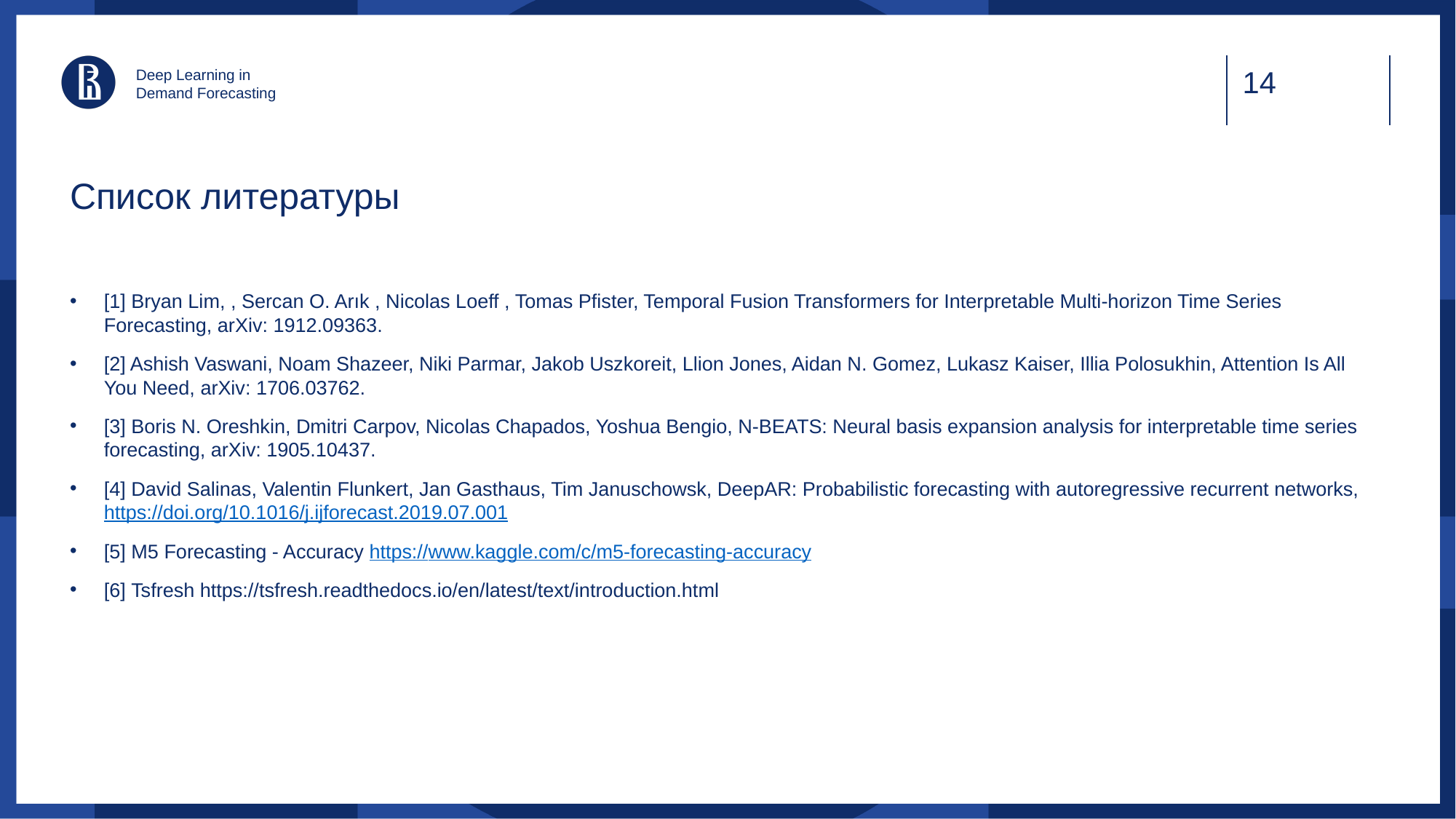

Deep Learning in
Demand Forecasting
# Список литературы
[1] Bryan Lim, , Sercan O. Arık , Nicolas Loeff , Tomas Pfister, Temporal Fusion Transformers for Interpretable Multi-horizon Time Series Forecasting, arXiv: 1912.09363.
[2] Ashish Vaswani, Noam Shazeer, Niki Parmar, Jakob Uszkoreit, Llion Jones, Aidan N. Gomez, Lukasz Kaiser, Illia Polosukhin, Attention Is All You Need, arXiv: 1706.03762.
[3] Boris N. Oreshkin, Dmitri Carpov, Nicolas Chapados, Yoshua Bengio, N-BEATS: Neural basis expansion analysis for interpretable time series forecasting, arXiv: 1905.10437.
[4] David Salinas, Valentin Flunkert, Jan Gasthaus, Tim Januschowsk, DeepAR: Probabilistic forecasting with autoregressive recurrent networks, https://doi.org/10.1016/j.ijforecast.2019.07.001
[5] M5 Forecasting - Accuracy https://www.kaggle.com/c/m5-forecasting-accuracy
[6] Tsfresh https://tsfresh.readthedocs.io/en/latest/text/introduction.html